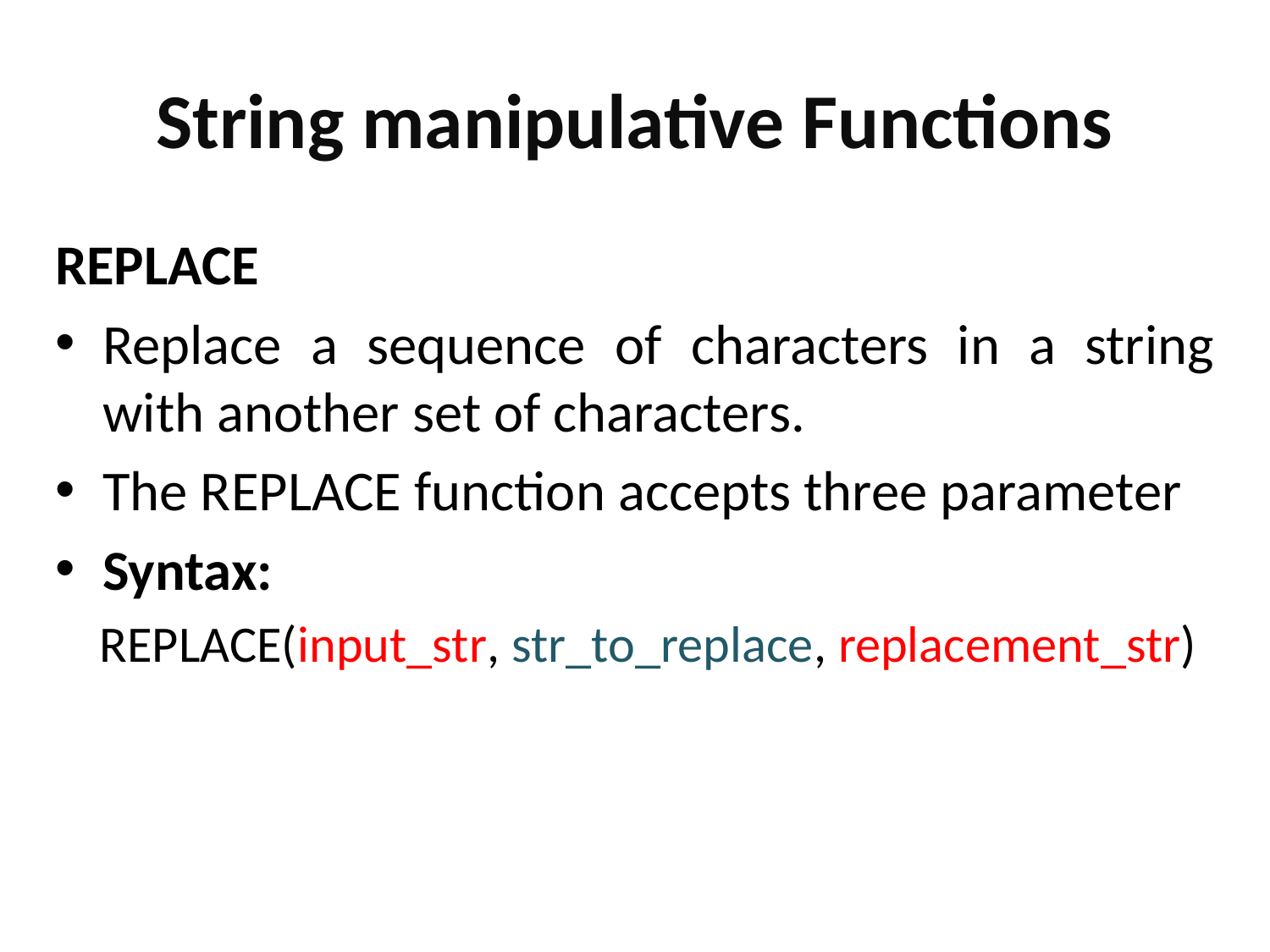

# String manipulative Functions
REPLACE
Replace a sequence of characters in a string with another set of characters.
The REPLACE function accepts three parameter
Syntax:
    REPLACE(input_str, str_to_replace, replacement_str)